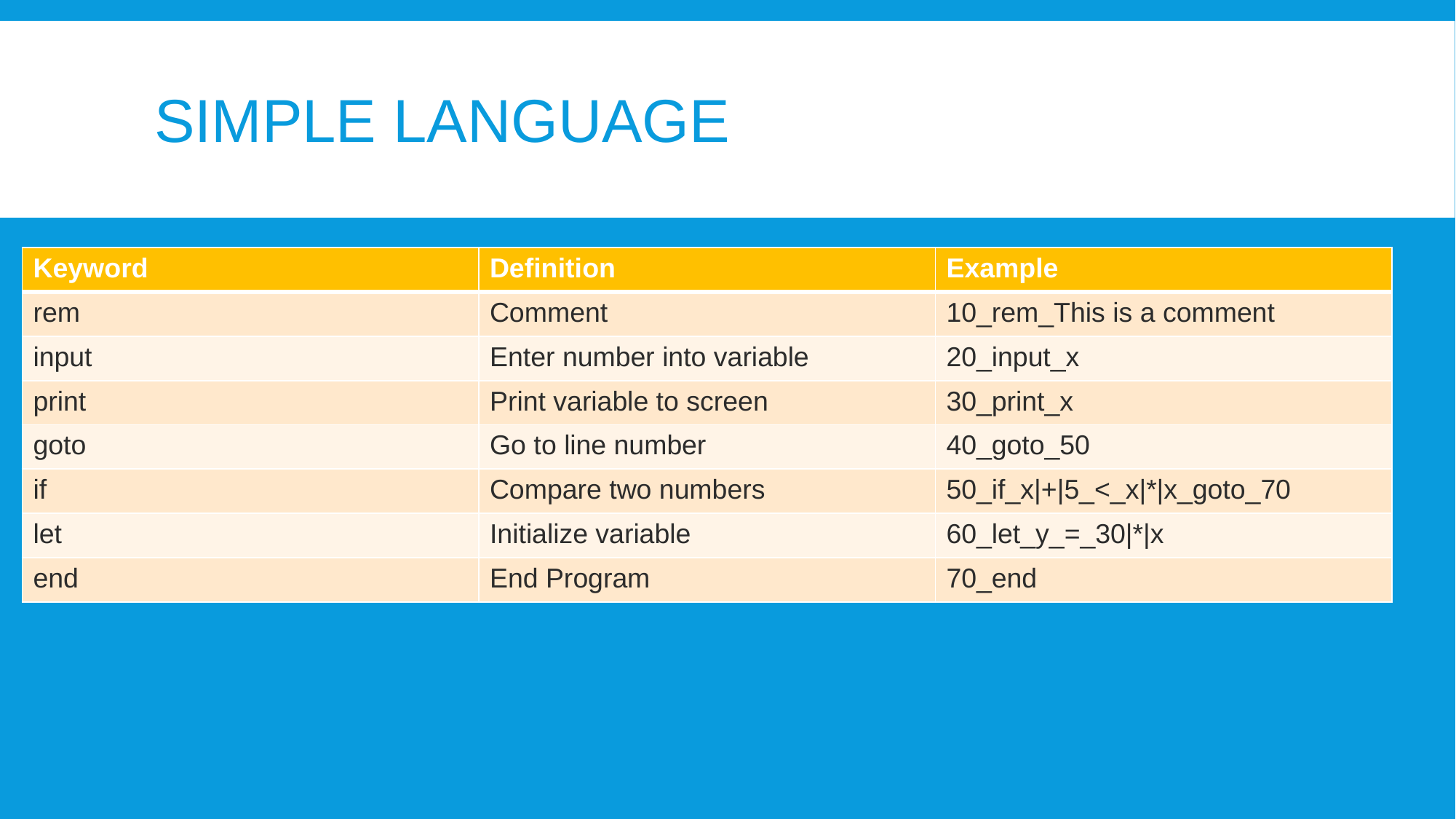

# Simple Language
| Keyword | Definition | Example |
| --- | --- | --- |
| rem | Comment | 10\_rem\_This is a comment |
| input | Enter number into variable | 20\_input\_x |
| print | Print variable to screen | 30\_print\_x |
| goto | Go to line number | 40\_goto\_50 |
| if | Compare two numbers | 50\_if\_x|+|5\_<\_x|\*|x\_goto\_70 |
| let | Initialize variable | 60\_let\_y\_=\_30|\*|x |
| end | End Program | 70\_end |